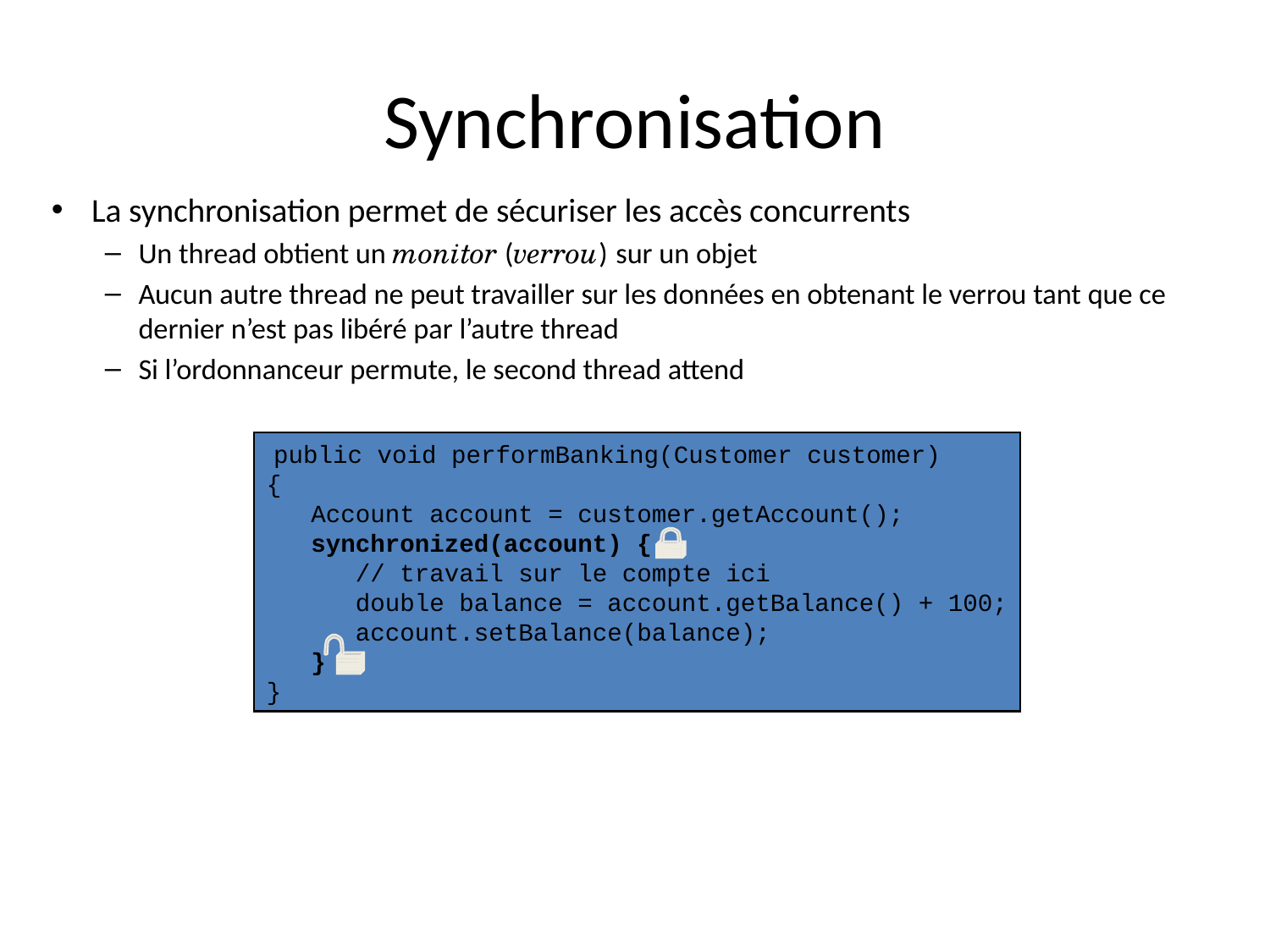

# Synchronisation
La synchronisation permet de sécuriser les accès concurrents
Un thread obtient un monitor (verrou) sur un objet
Aucun autre thread ne peut travailler sur les données en obtenant le verrou tant que ce dernier n’est pas libéré par l’autre thread
Si l’ordonnanceur permute, le second thread attend
 public void performBanking(Customer customer)
{
   Account account = customer.getAccount();
   synchronized(account) {
      // travail sur le compte ici
      double balance = account.getBalance() + 100;
      account.setBalance(balance);
   }
}